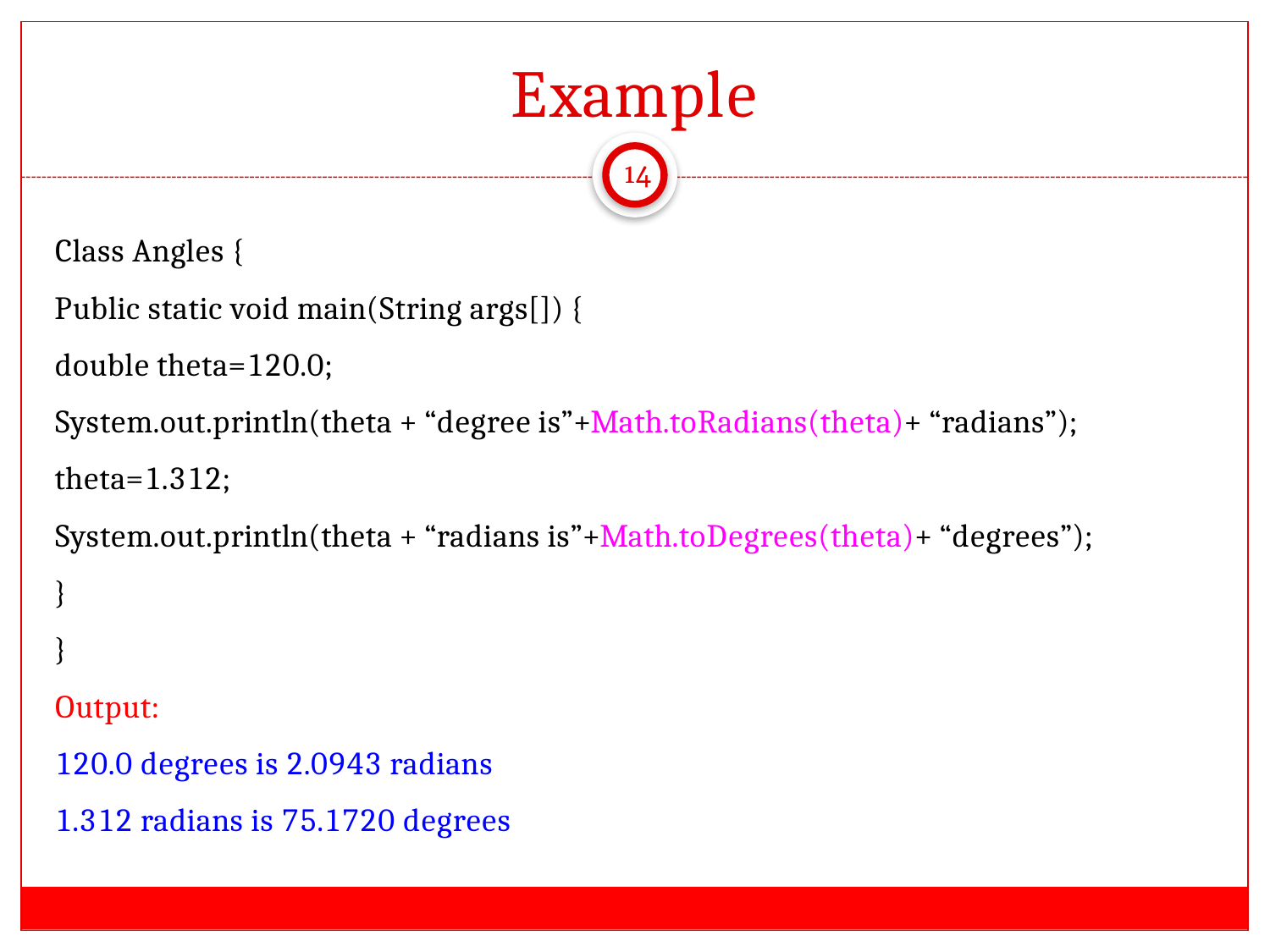

# Example
14
Class Angles {
Public static void main(String args[]) {
double theta=120.0;
System.out.println(theta + “degree is”+Math.toRadians(theta)+ “radians”);
theta=1.312;
System.out.println(theta + “radians is”+Math.toDegrees(theta)+ “degrees”);
}
}
Output:
120.0 degrees is 2.0943 radians
1.312 radians is 75.1720 degrees